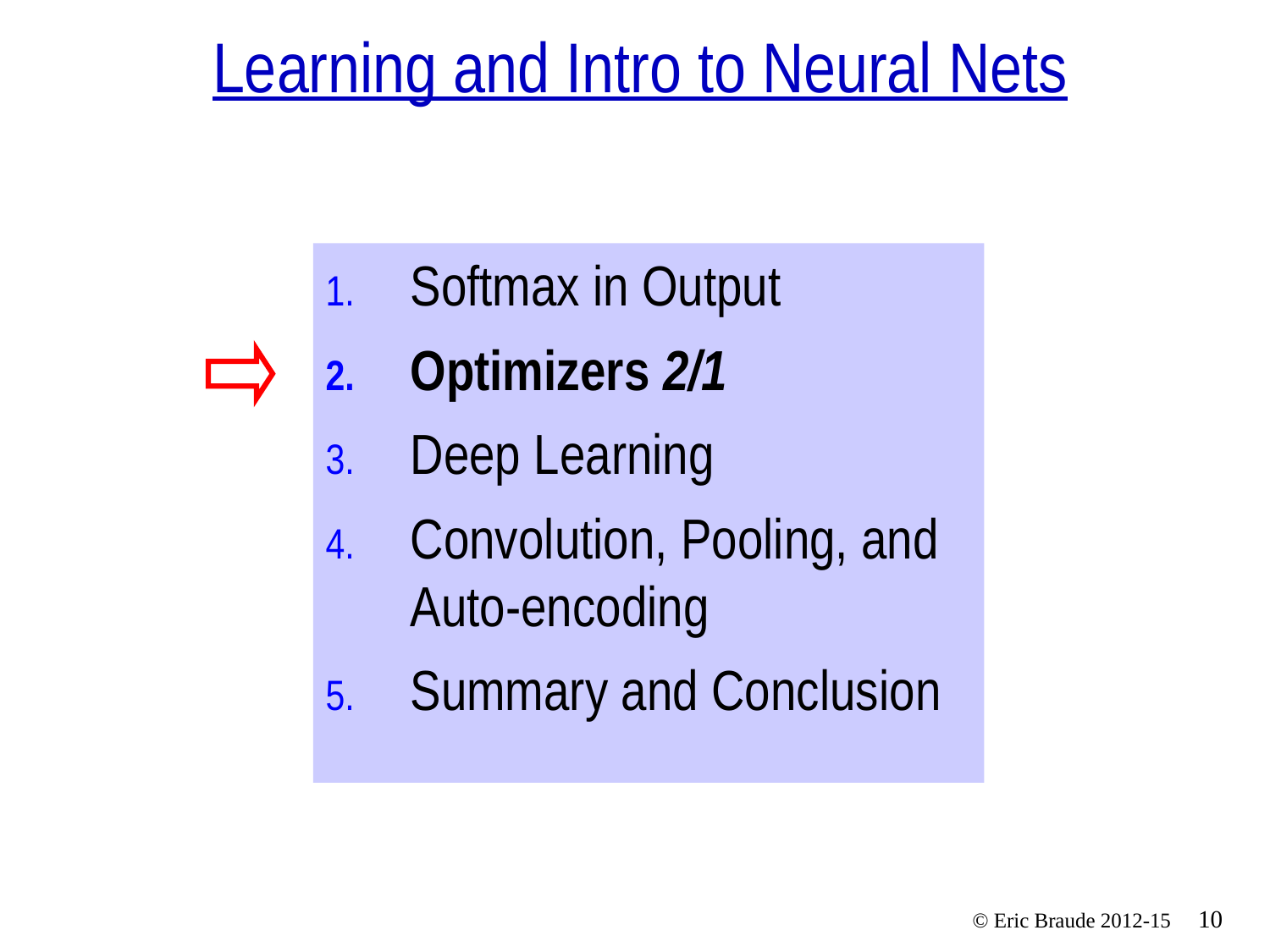

# Learning and Intro to Neural Nets
Softmax in Output
Optimizers 2/1
Deep Learning
Convolution, Pooling, and Auto-encoding
Summary and Conclusion